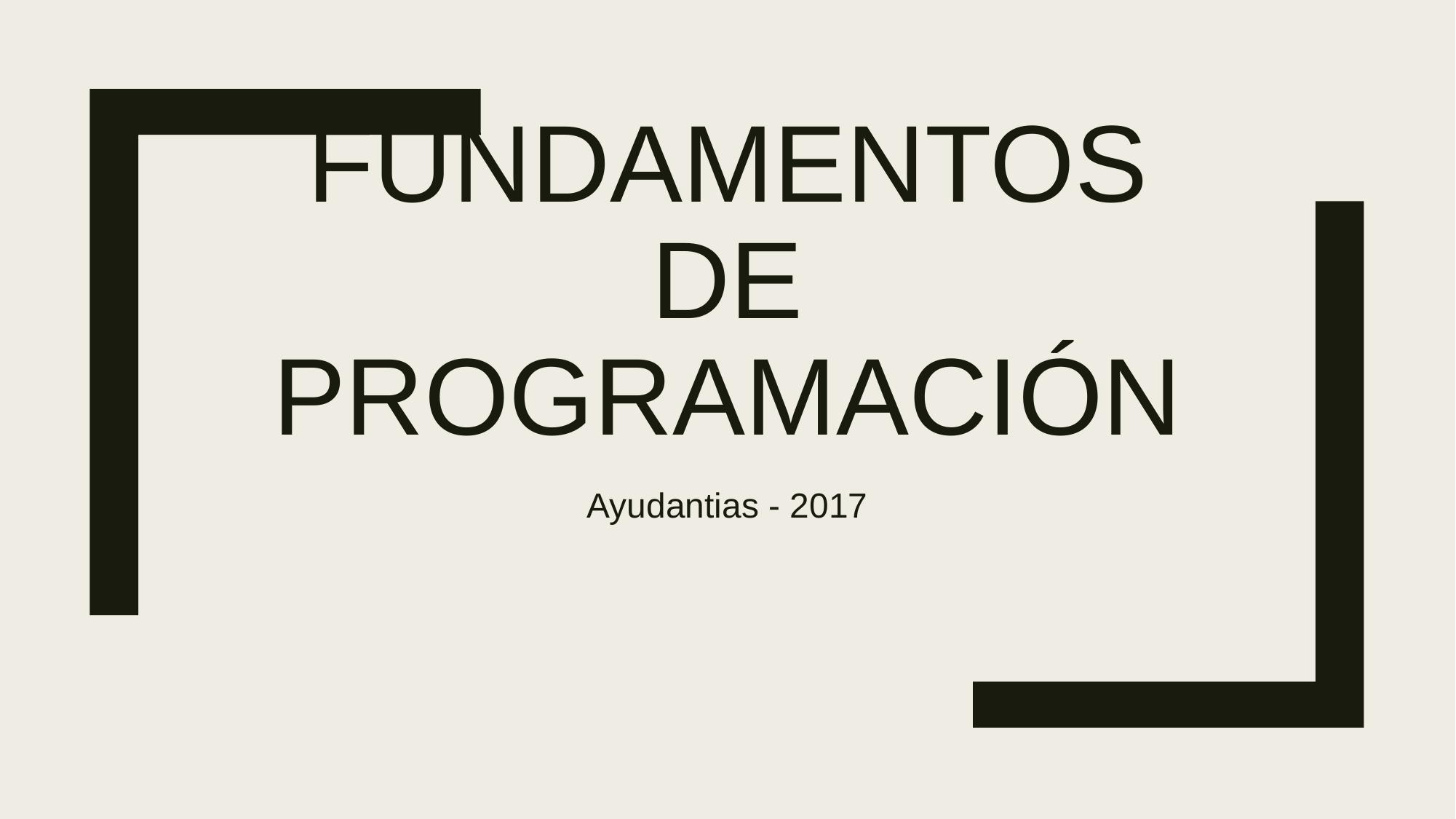

# Fundamentos de programación
Ayudantias - 2017